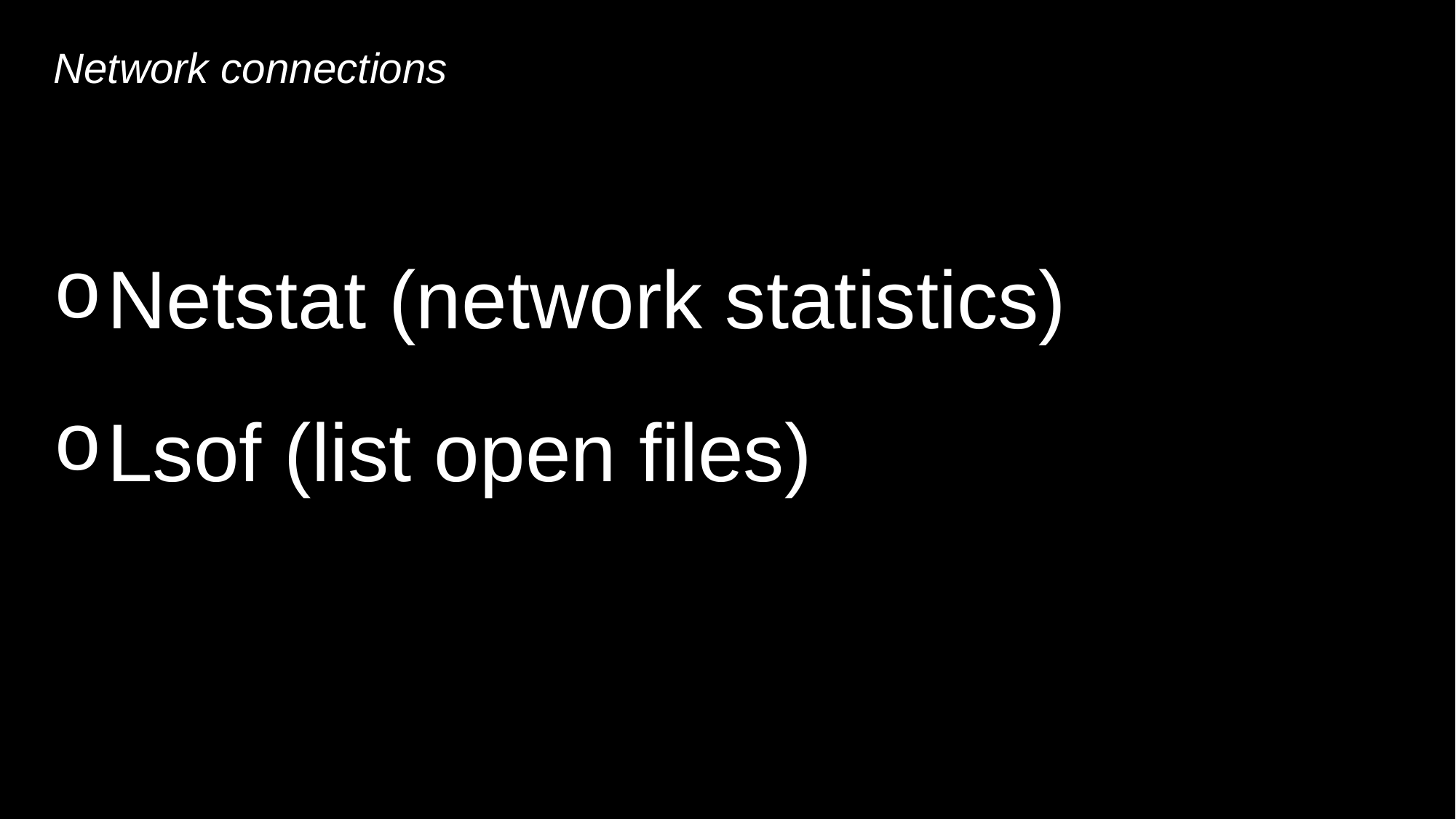

# Network connections
Netstat (network statistics)
Lsof (list open files)